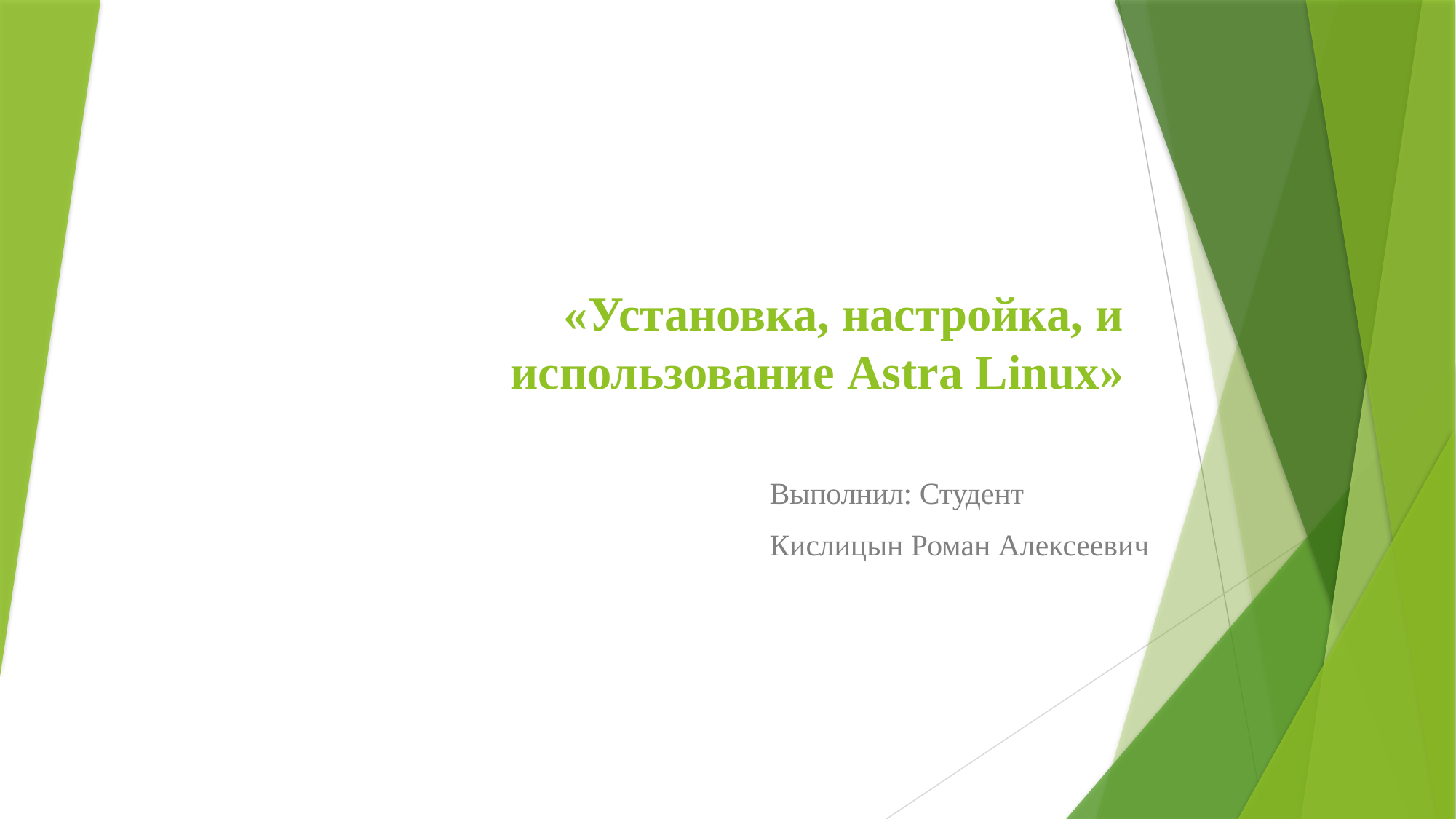

# «Установка, настройка, и использование Astra Linux»
Выполнил: Студент
Кислицын Роман Алексеевич